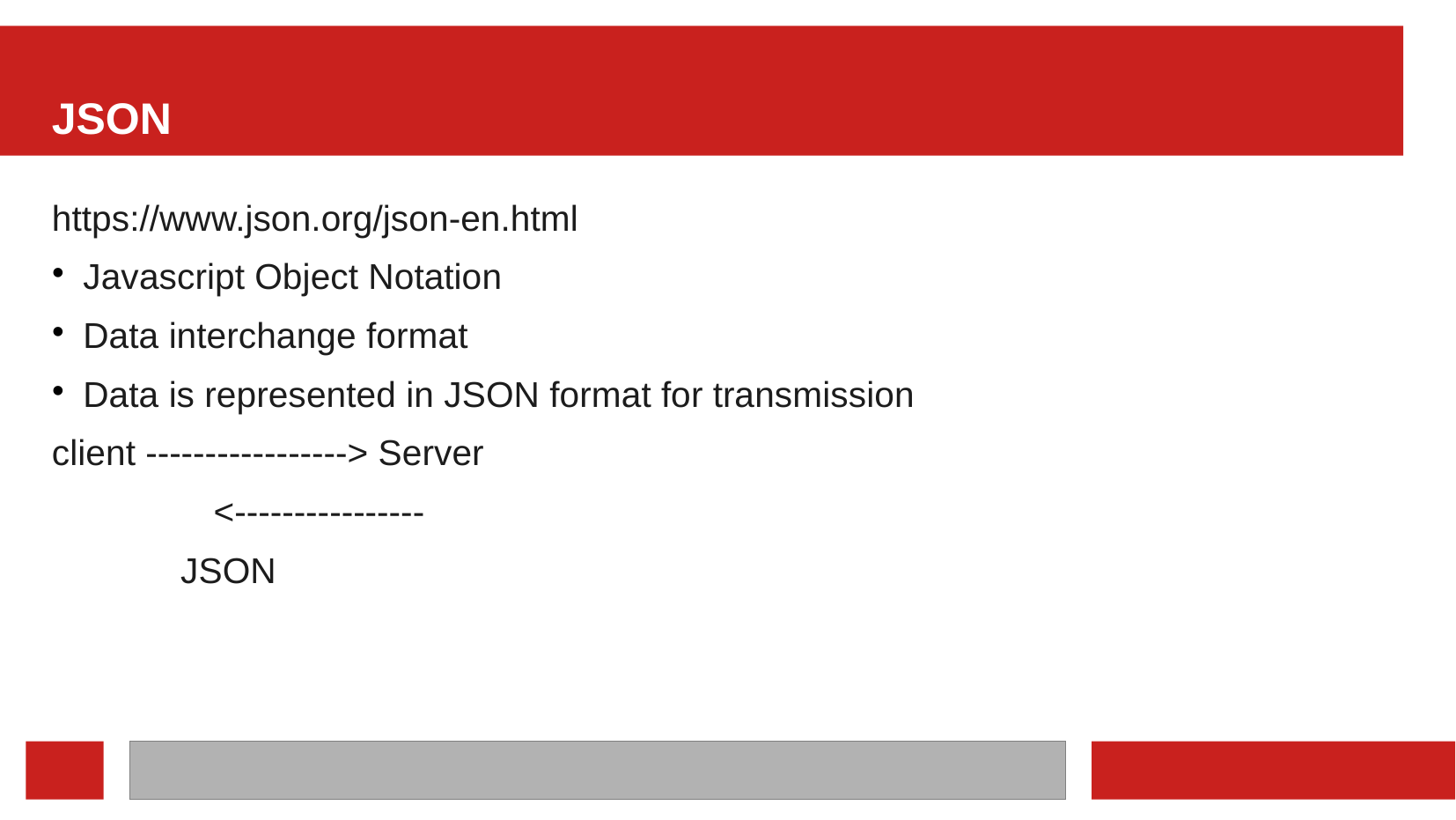

JSON
https://www.json.org/json-en.html
Javascript Object Notation
Data interchange format
Data is represented in JSON format for transmission
client -----------------> Server
	   <----------------
             JSON